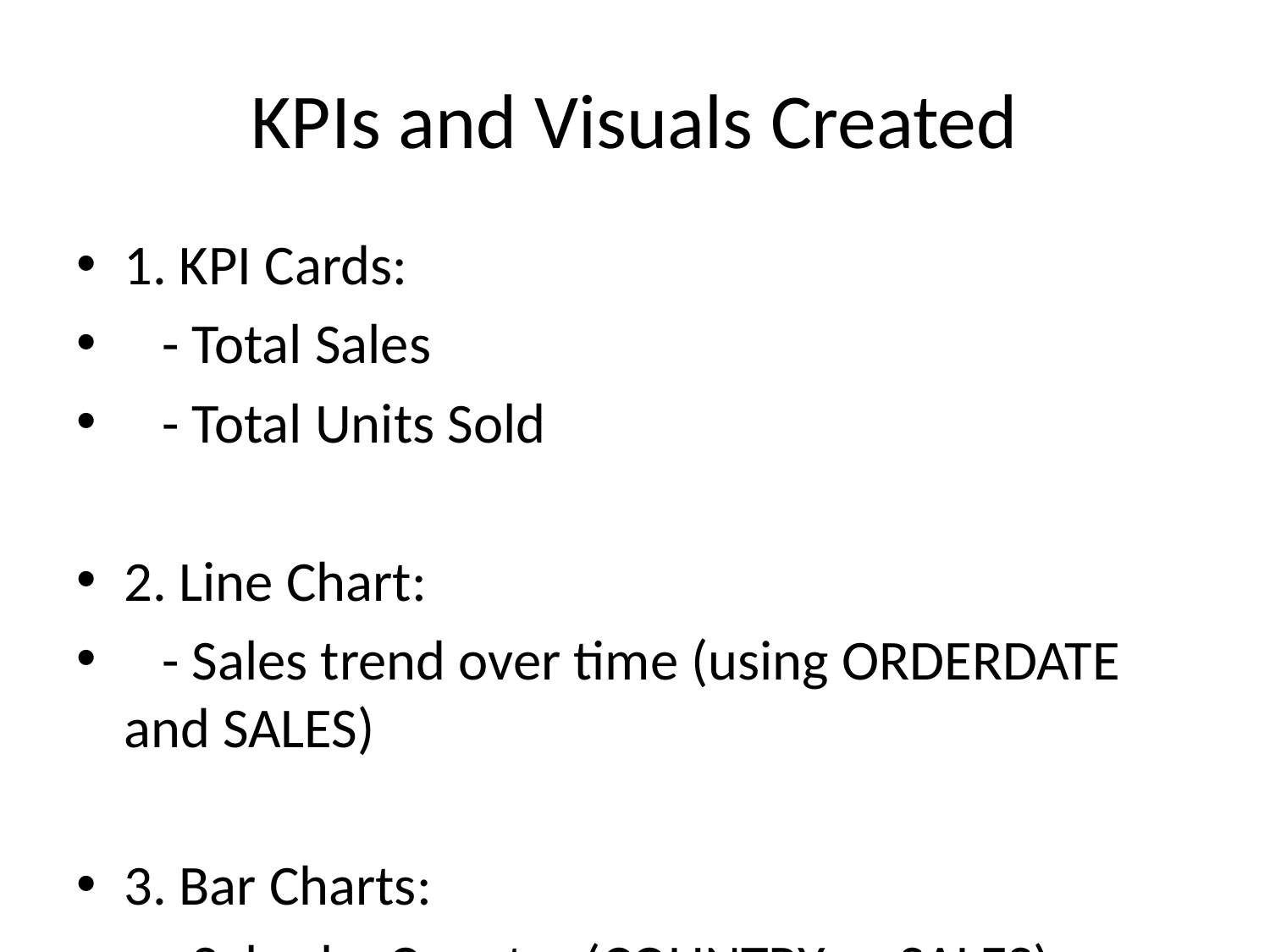

# KPIs and Visuals Created
1. KPI Cards:
   - Total Sales
   - Total Units Sold

2. Line Chart:
   - Sales trend over time (using ORDERDATE and SALES)

3. Bar Charts:
   - Sales by Country (COUNTRY vs SALES)
   - Sales by Product Line (PRODUCTLINE vs SALES)